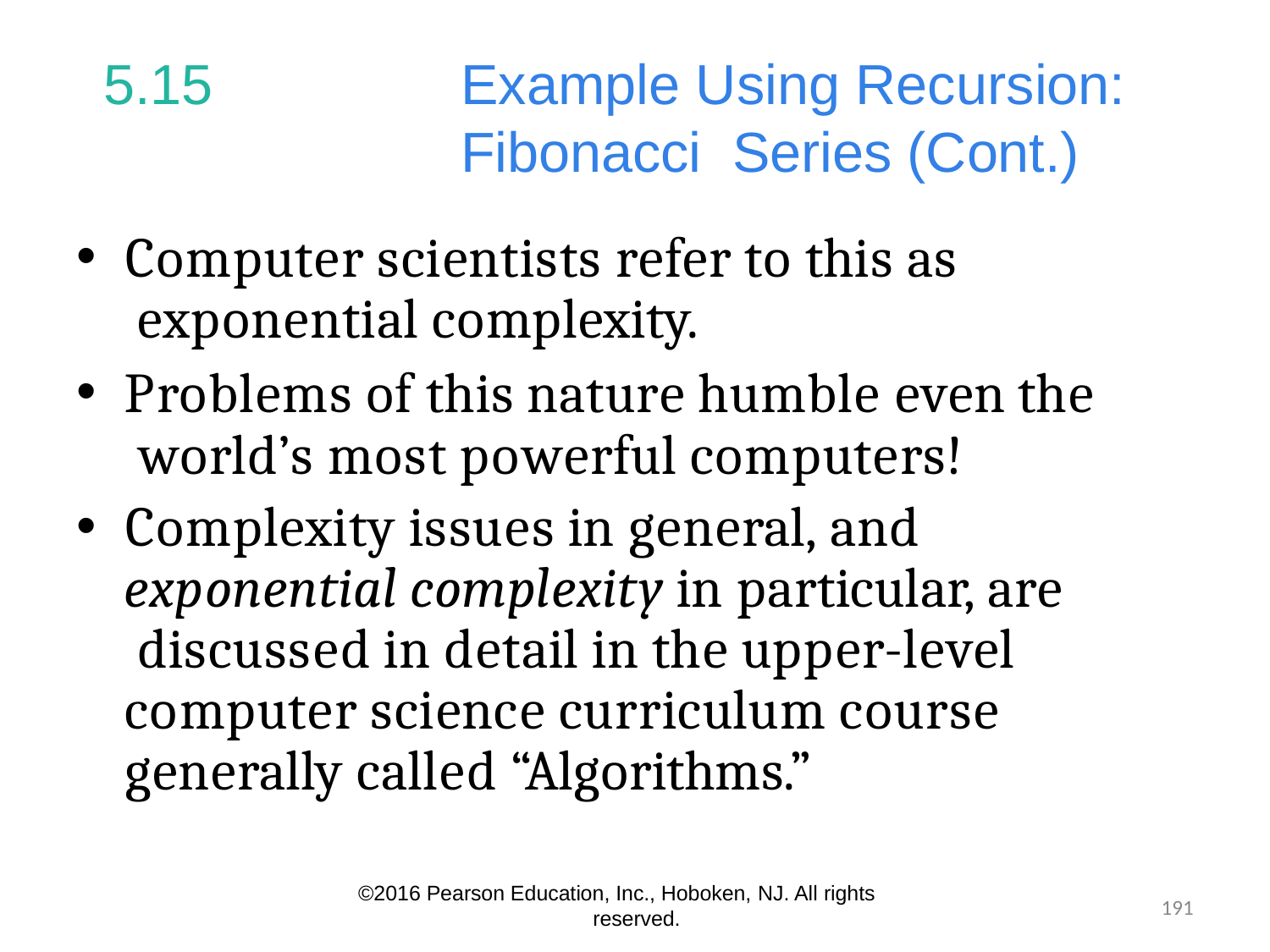

5.15	Example Using Recursion: Fibonacci  Series (Cont.)
Computer scientists refer to this as  exponential complexity.
Problems of this nature humble even the  world’s most powerful computers!
Complexity issues in general, and  exponential complexity in particular, are  discussed in detail in the upper-level  computer science curriculum course  generally called “Algorithms.”
©2016 Pearson Education, Inc., Hoboken, NJ. All rights  reserved.
191